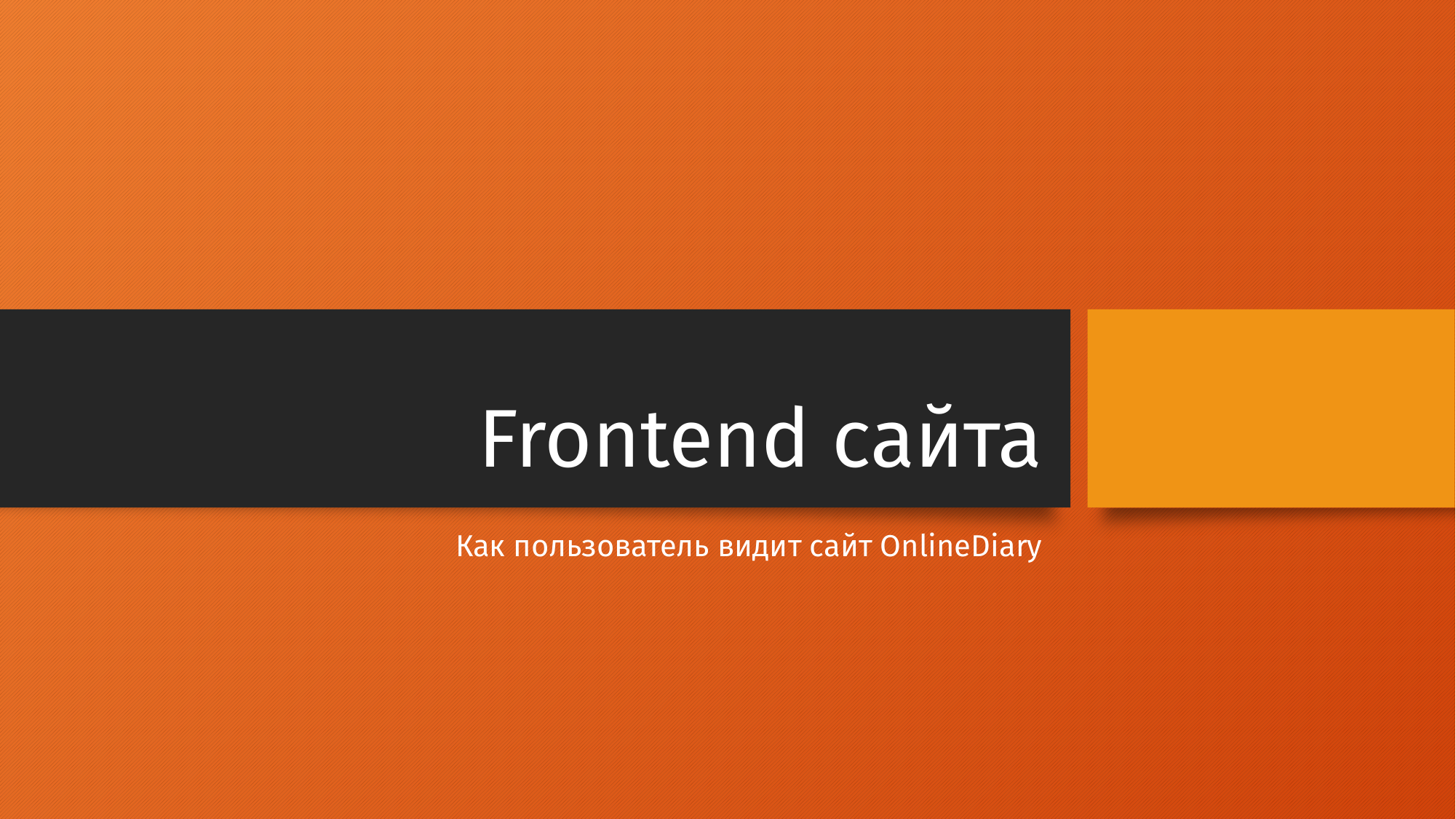

# Frontend сайта
Как пользователь видит сайт OnlineDiary